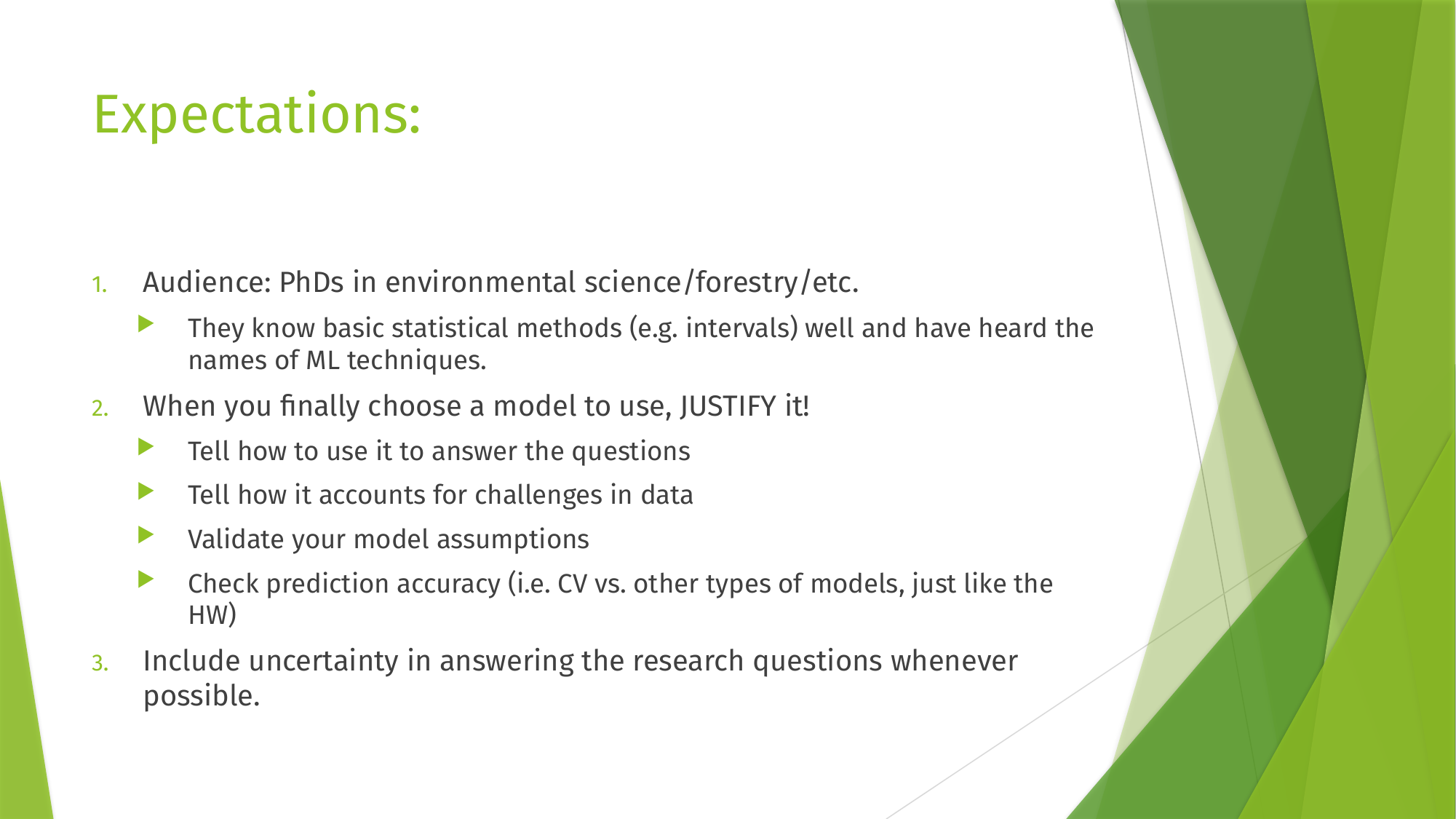

# Expectations:
Audience: PhDs in environmental science/forestry/etc.
They know basic statistical methods (e.g. intervals) well and have heard the names of ML techniques.
When you finally choose a model to use, JUSTIFY it!
Tell how to use it to answer the questions
Tell how it accounts for challenges in data
Validate your model assumptions
Check prediction accuracy (i.e. CV vs. other types of models, just like the HW)
Include uncertainty in answering the research questions whenever possible.